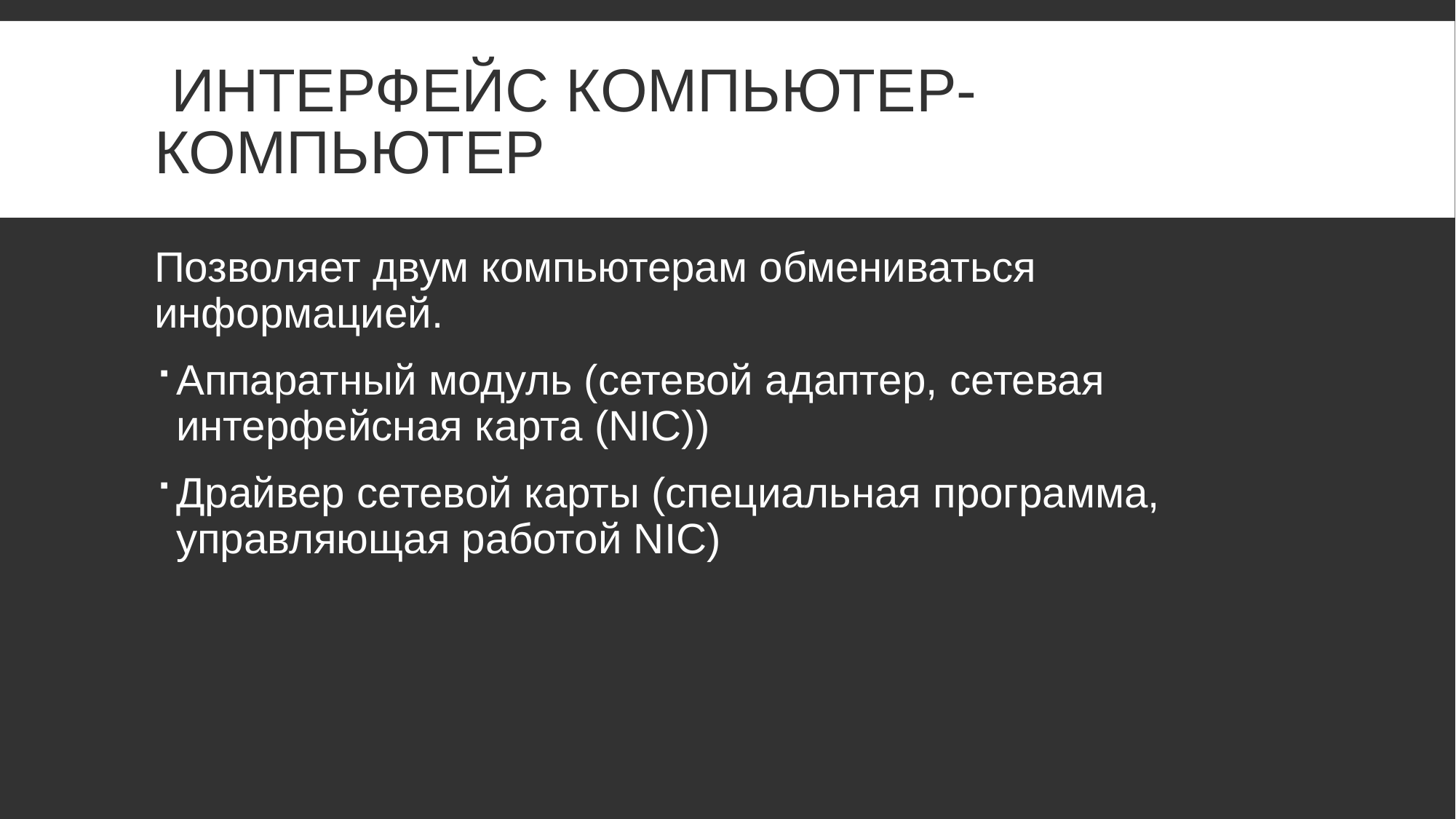

# Интерфейс компьютер-компьютер
Позволяет двум компьютерам обмениваться информацией.
Аппаратный модуль (сетевой адаптер, сетевая интерфейсная карта (NIC))
Драйвер сетевой карты (специальная программа, управляющая работой NIC)